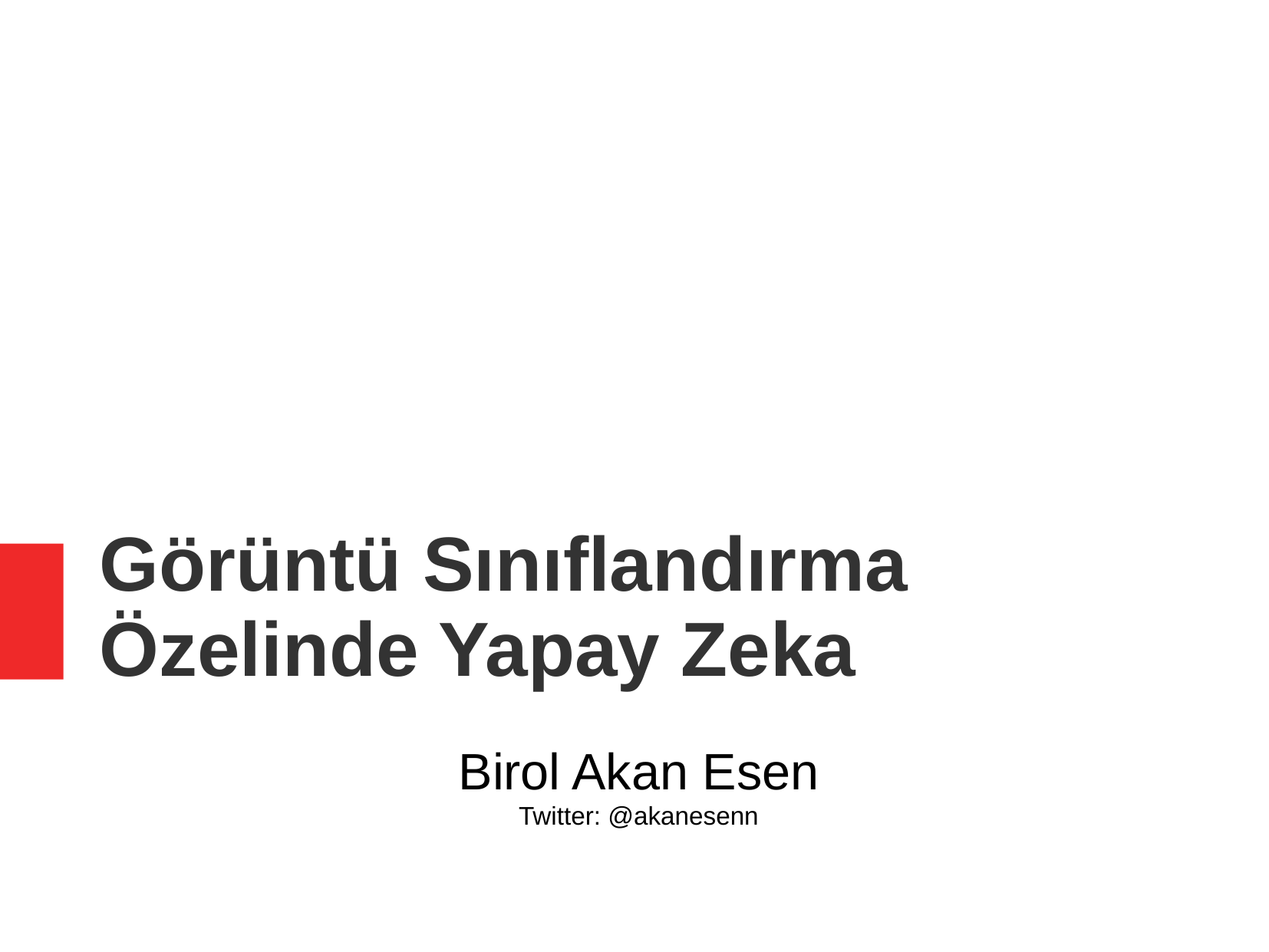

Görüntü Sınıflandırma Özelinde Yapay Zeka
Birol Akan Esen
Twitter: @akanesenn